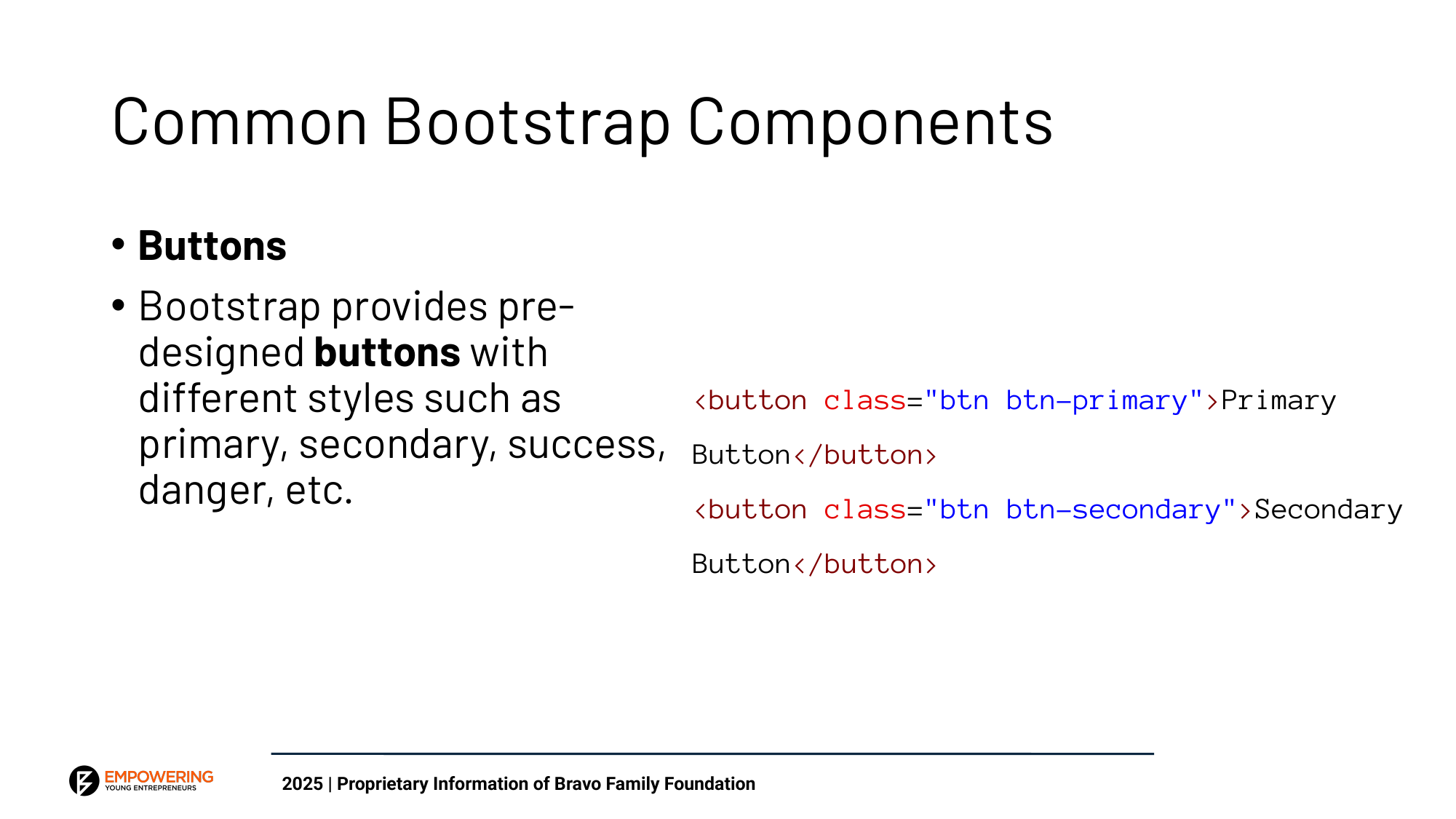

# Common Bootstrap Components
Buttons
Bootstrap provides pre-designed buttons with different styles such as primary, secondary, success, danger, etc.

<button class="btn btn-primary">Primary Button</button>
<button class="btn btn-secondary">Secondary Button</button>